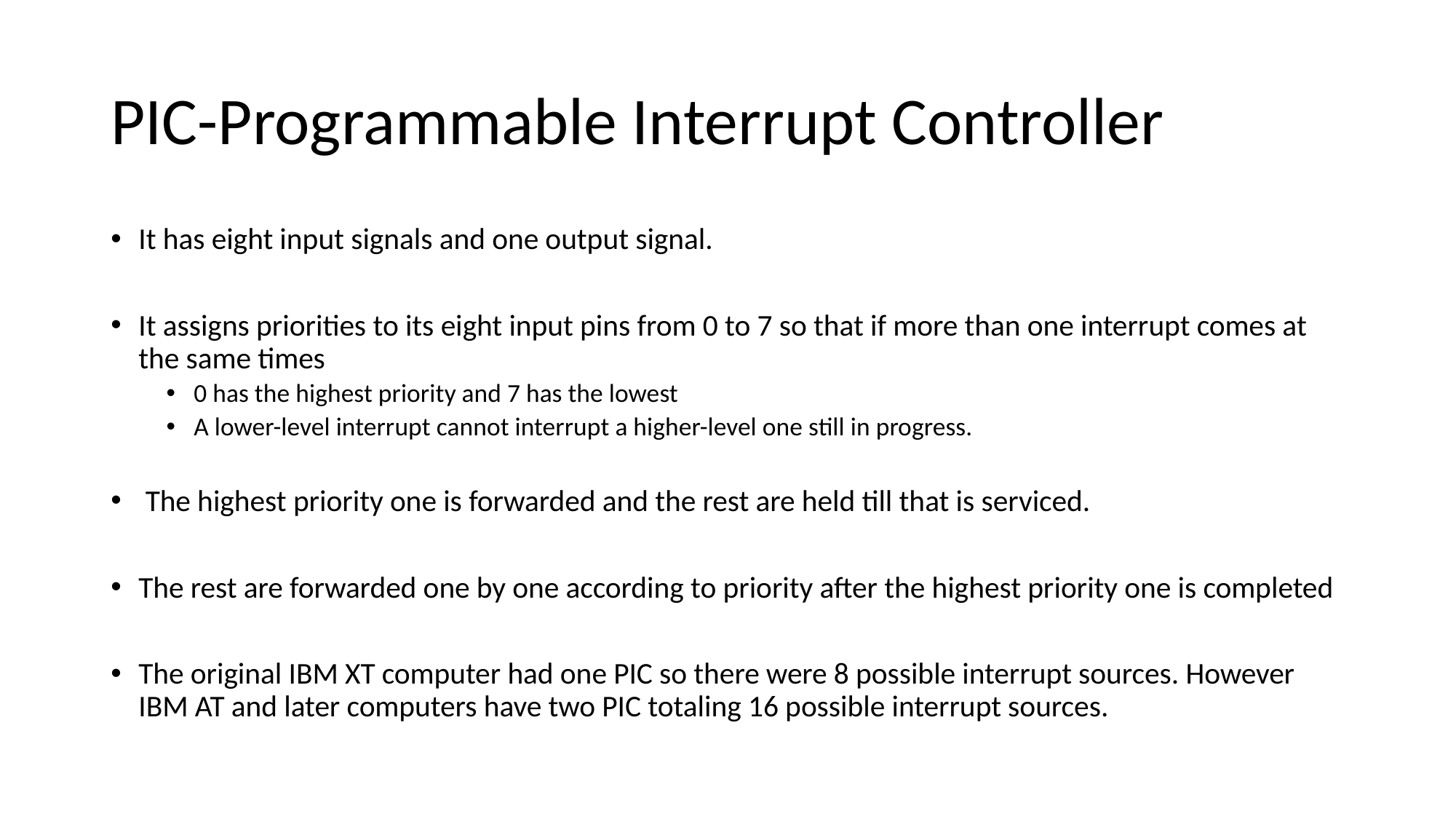

# PIC-Programmable Interrupt Controller
It has eight input signals and one output signal.

It assigns priorities to its eight input pins from 0 to 7 so that if more than one interrupt comes at the same times
0 has the highest priority and 7 has the lowest
A lower-level interrupt cannot interrupt a higher-level one still in progress.

 The highest priority one is forwarded and the rest are held till that is serviced.

The rest are forwarded one by one according to priority after the highest priority one is completed

The original IBM XT computer had one PIC so there were 8 possible interrupt sources. However IBM AT and later computers have two PIC totaling 16 possible interrupt sources.